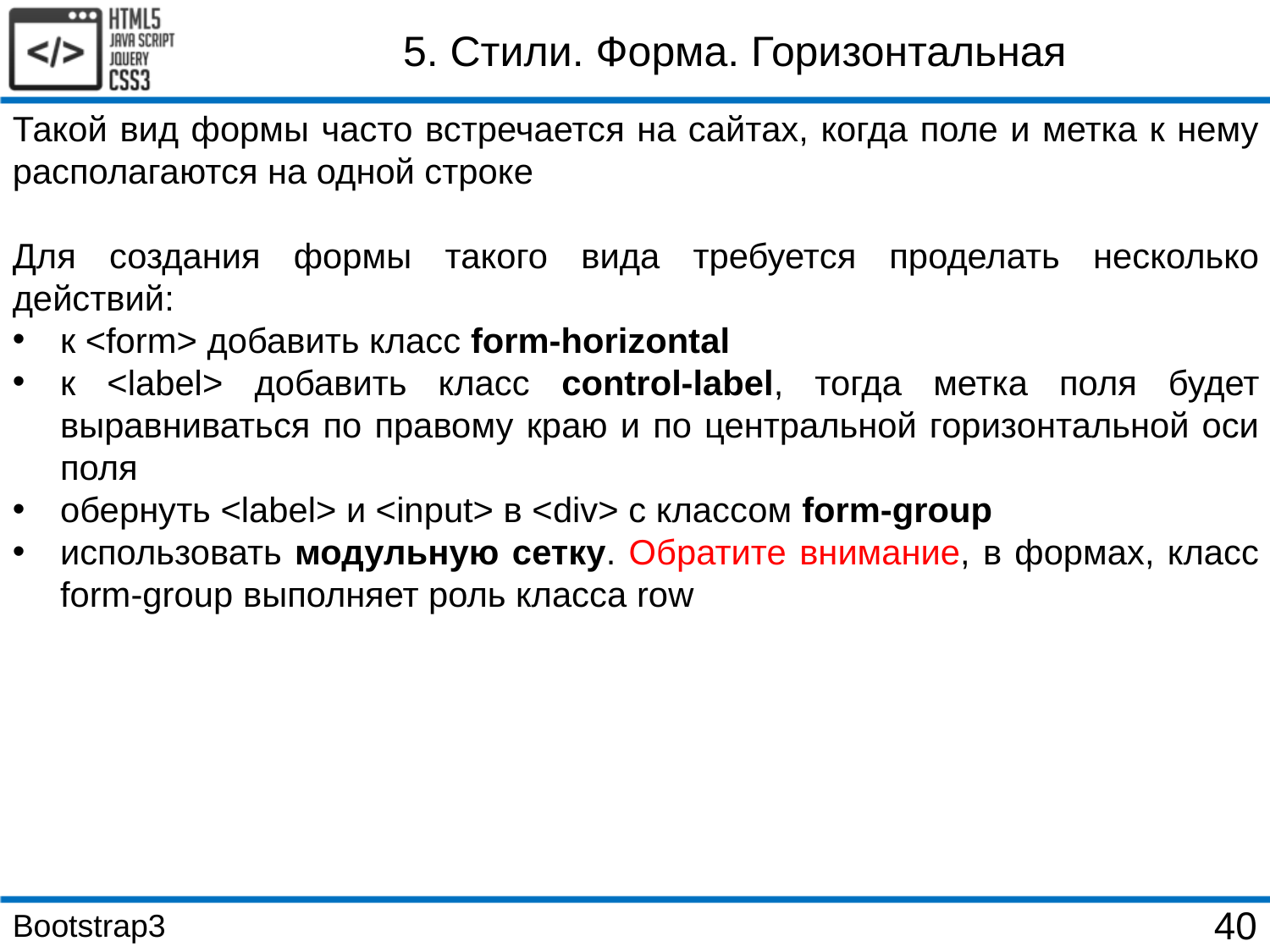

5. Стили. Форма. Горизонтальная
Такой вид формы часто встречается на сайтах, когда поле и метка к нему располагаются на одной строке

Для создания формы такого вида требуется проделать несколько действий:
к <form> добавить класс form-horizontal
к <label> добавить класс control-label, тогда метка поля будет выравниваться по правому краю и по центральной горизонтальной оси поля
обернуть <label> и <input> в <div> с классом form-group
использовать модульную сетку. Обратите внимание, в формах, класс form-group выполняет роль класса row
Bootstrap3
40